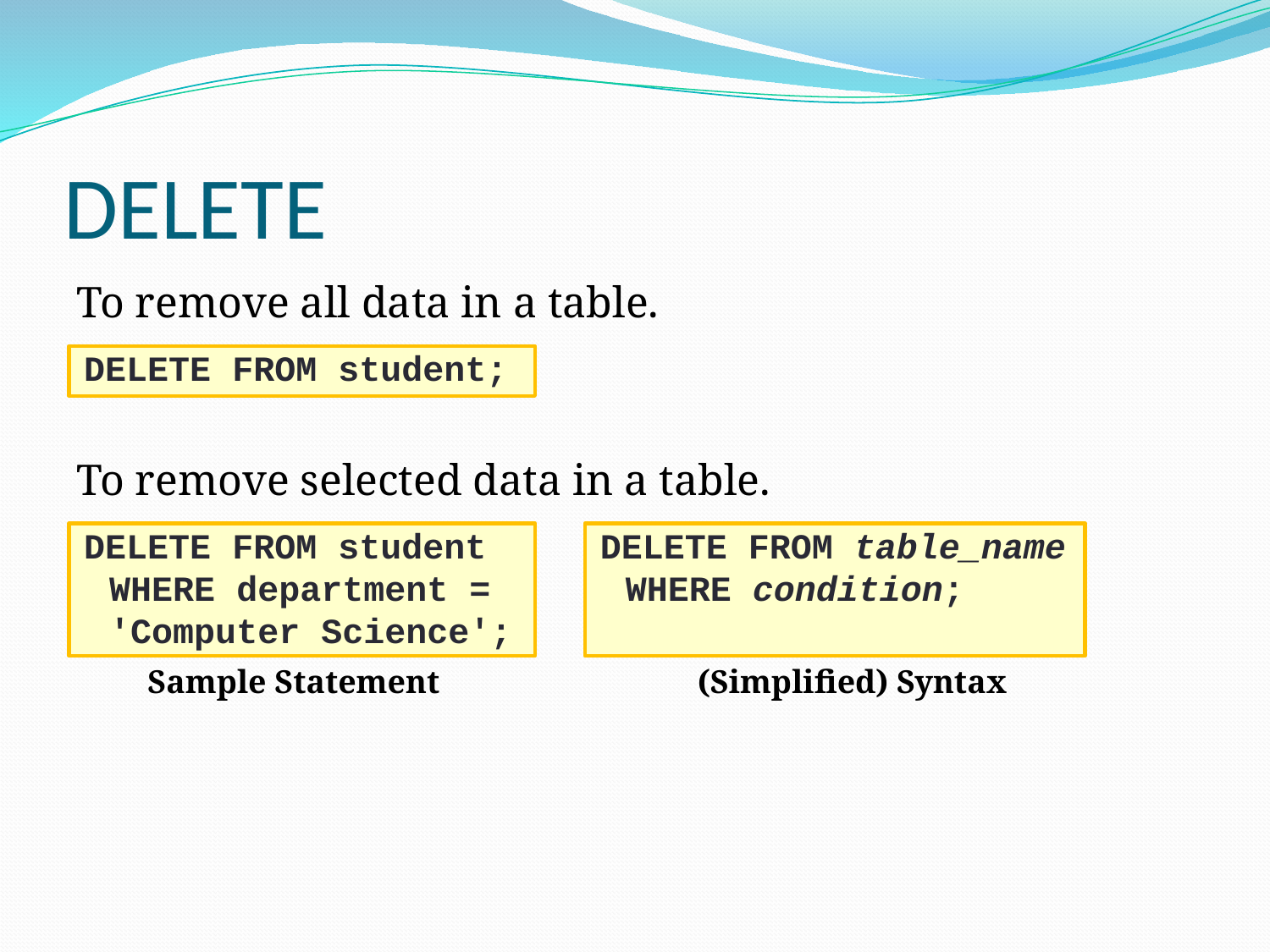

# DELETE
To remove all data in a table.

To remove selected data in a table.

DELETE FROM student;
DELETE FROM student WHERE department = 'Computer Science';
DELETE FROM table_name WHERE condition;
Sample Statement
(Simplified) Syntax